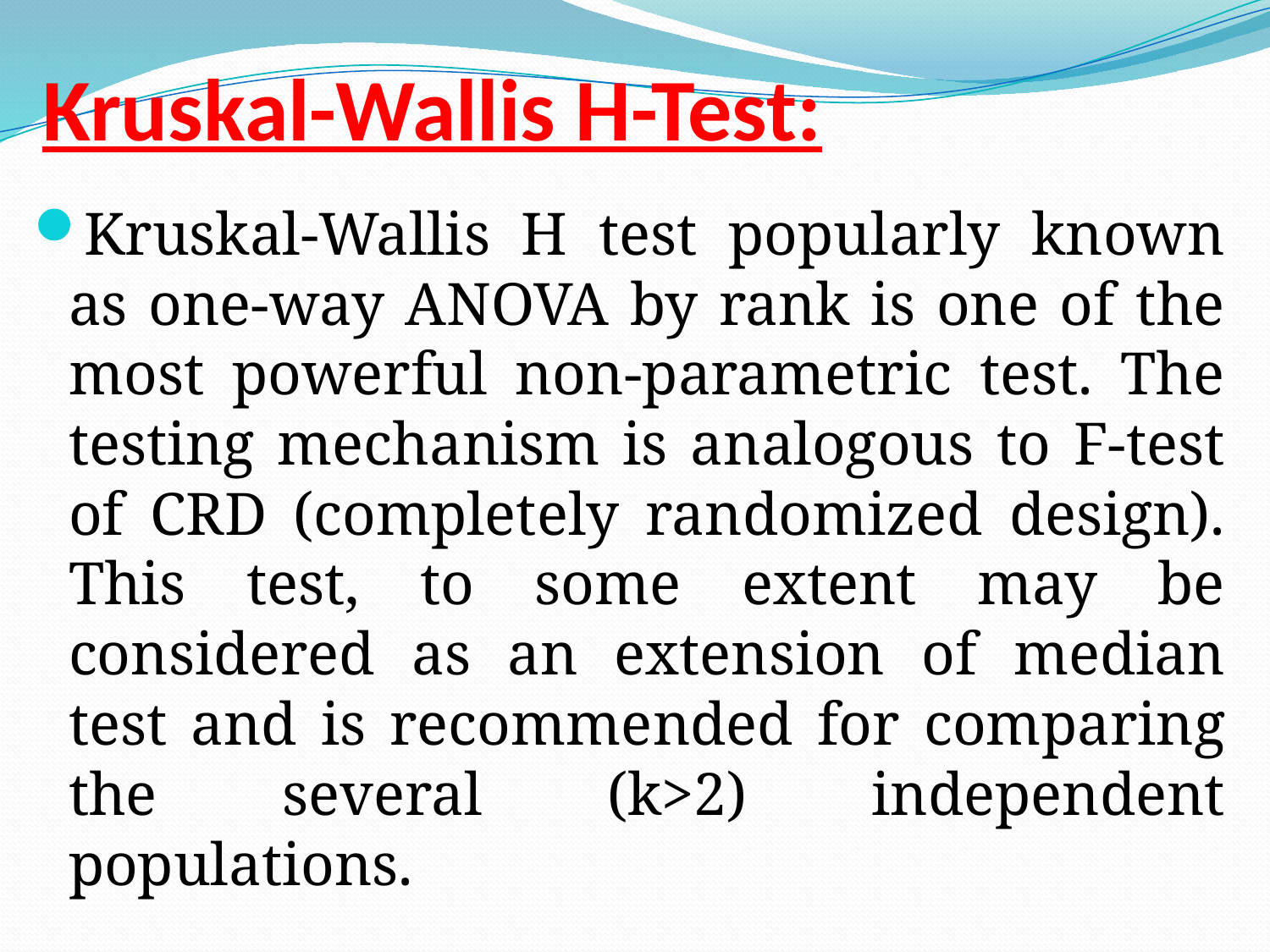

# Kruskal-Wallis H-Test:
Kruskal-Wallis H test popularly known as one-way ANOVA by rank is one of the most powerful non-parametric test. The testing mechanism is analogous to F-test of CRD (completely randomized design). This test, to some extent may be considered as an extension of median test and is recommended for comparing the several (k>2) independent populations.